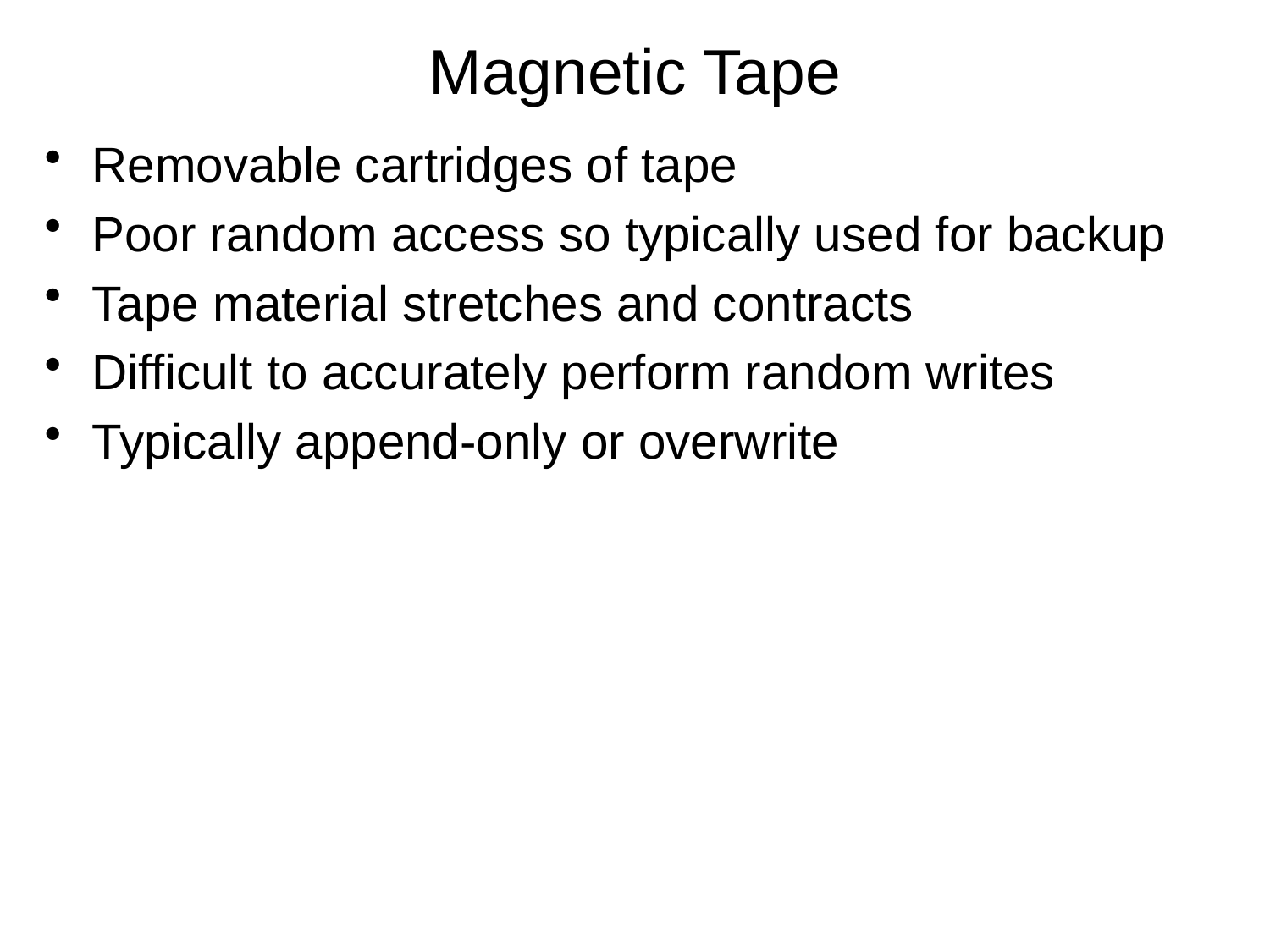

# Magnetic Tape
Removable cartridges of tape
Poor random access so typically used for backup
Tape material stretches and contracts
Difficult to accurately perform random writes
Typically append-only or overwrite